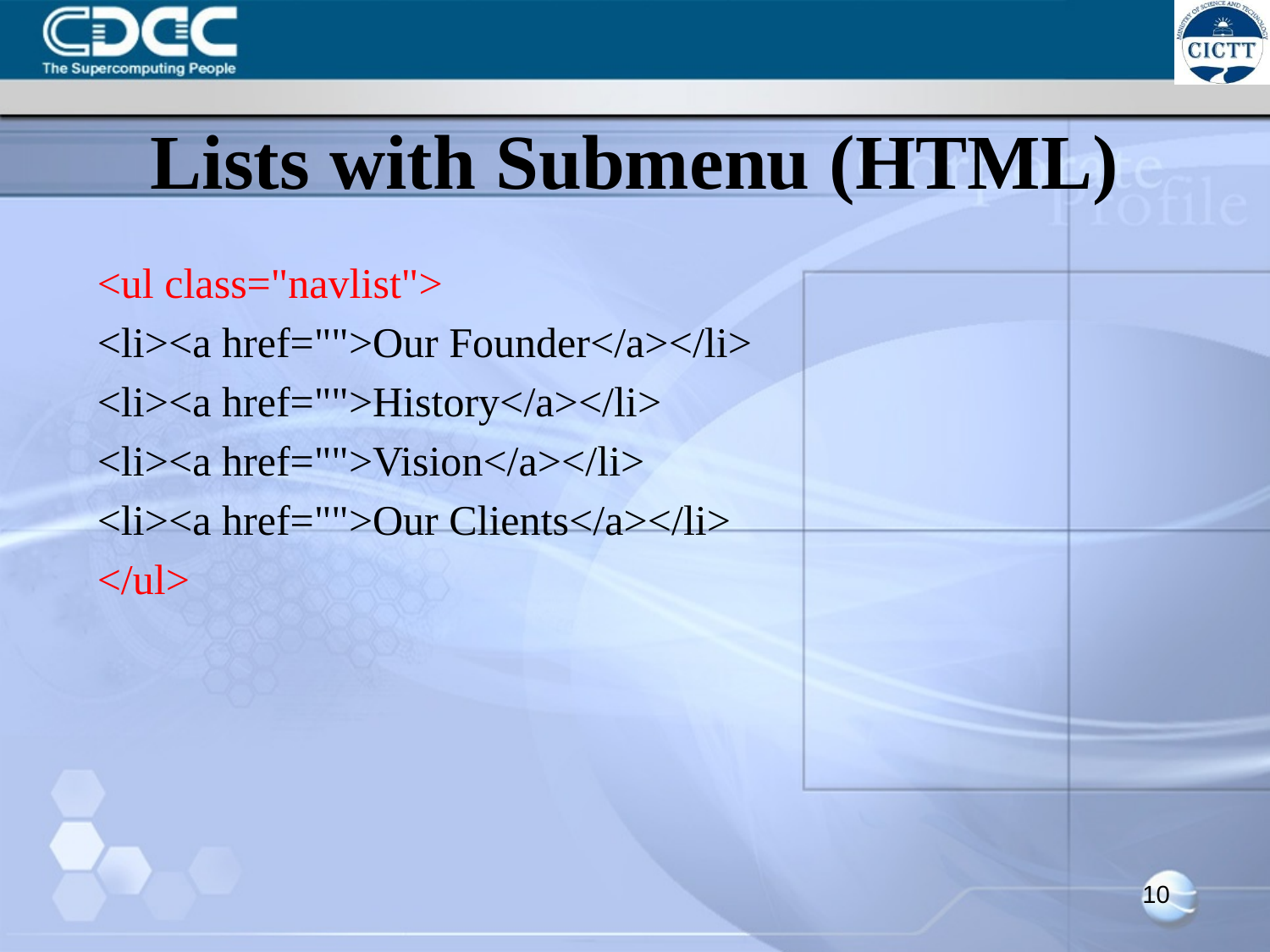

# Lists with Submenu (HTML)
<ul class="navlist">
<li><a href="">Our Founder</a></li>
<li><a href="">History</a></li>
<li><a href="">Vision</a></li>
<li><a href="">Our Clients</a></li>
</ul>